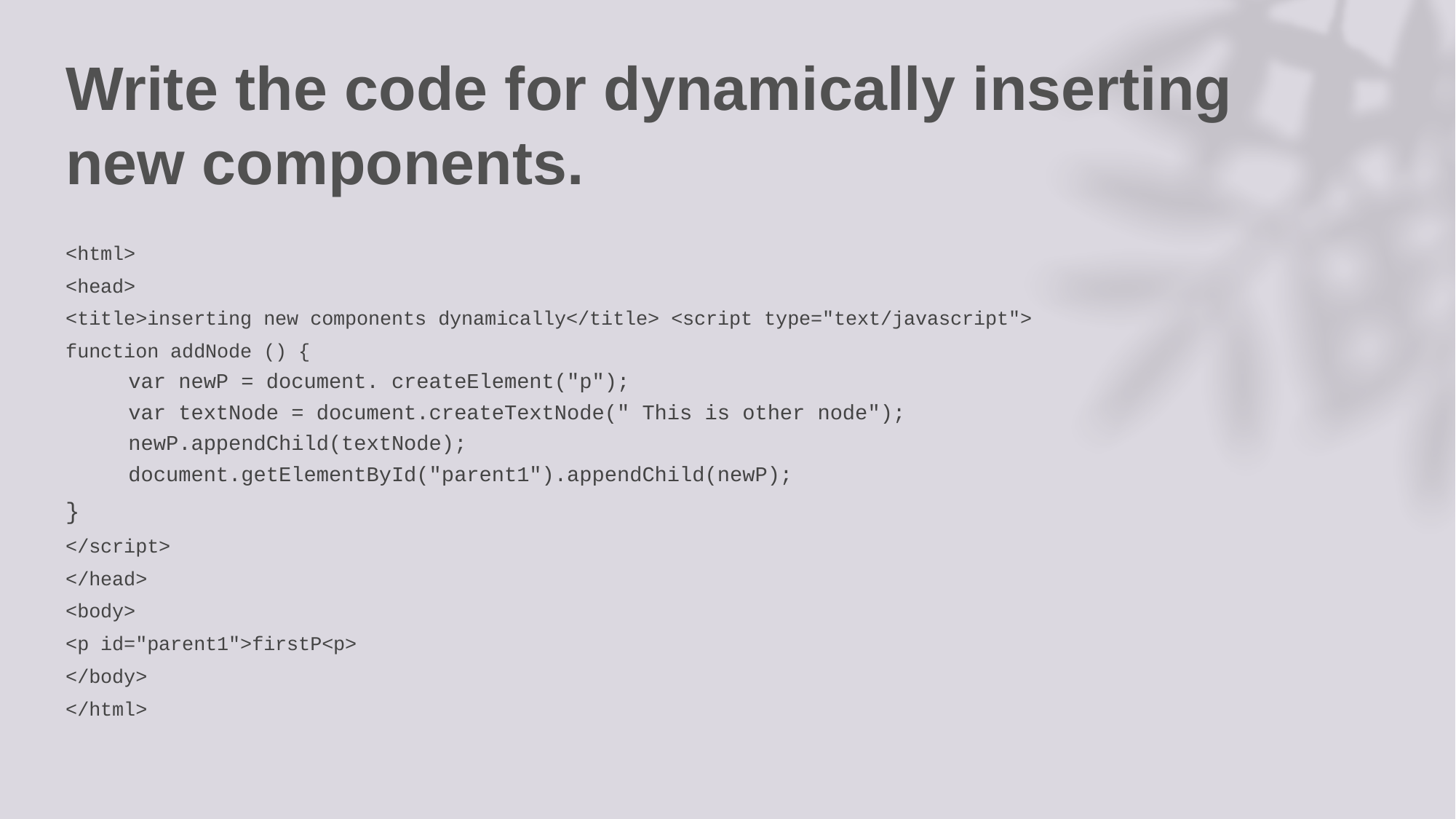

# Write the code for dynamically inserting new components.
<html>
<head>
<title>inserting new components dynamically</title> <script type="text/javascript">
function addNode () {
var newP = document. createElement("p");
var textNode = document.createTextNode(" This is other node");
newP.appendChild(textNode);
document.getElementById("parent1").appendChild(newP);
}
</script>
</head>
<body>
<p id="parent1">firstP<p>
</body>
</html>